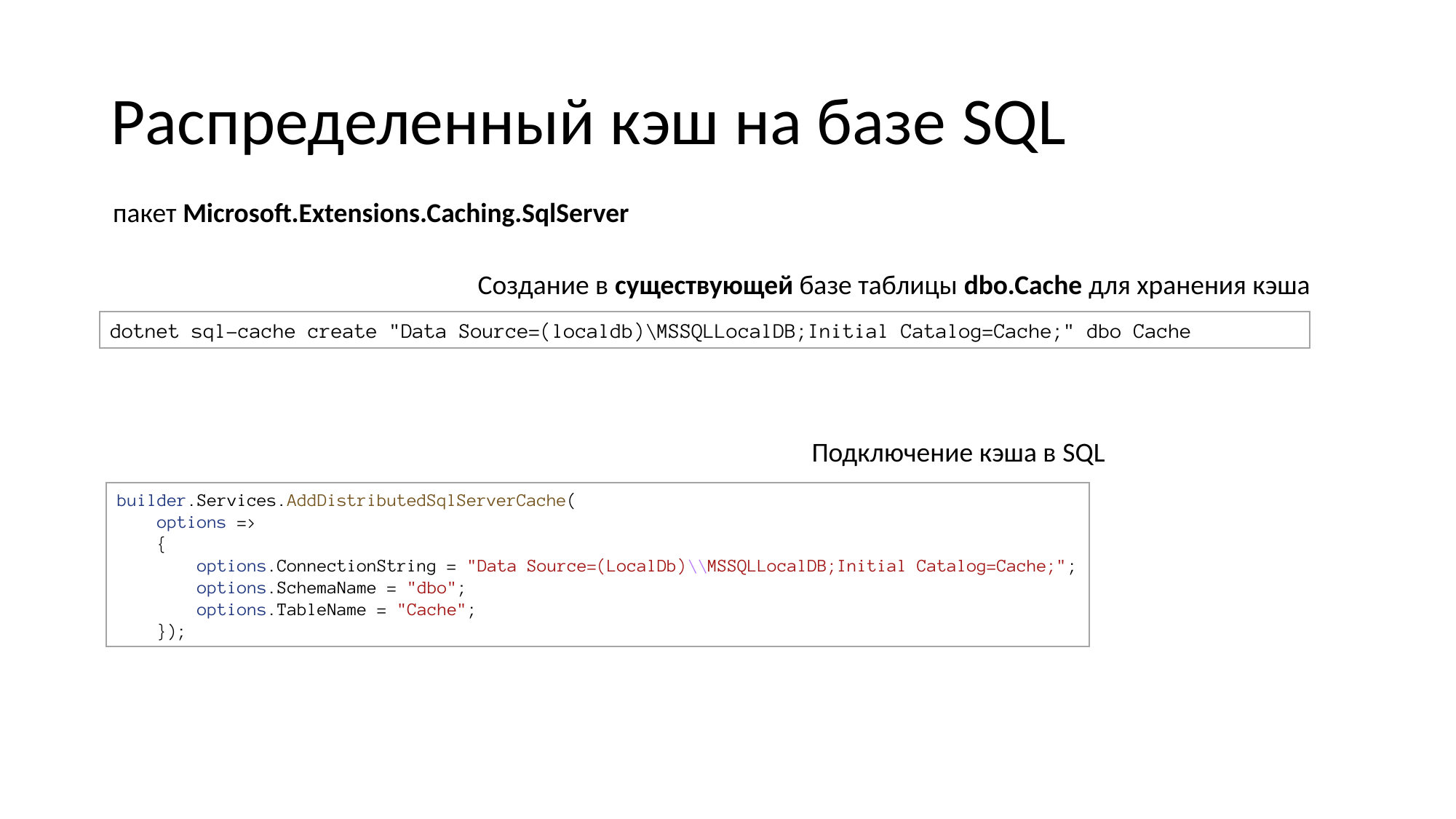

# Распределенный кэш на базе SQL
пакет Microsoft.Extensions.Caching.SqlServer
Создание в существующей базе таблицы dbo.Cache для хранения кэша

dotnet sql-cache create "Data Source=(localdb)\MSSQLLocalDB;Initial Catalog=Cache;" dbo Cache
Подключение кэша в SQL
builder.Services.AddDistributedSqlServerCache(
    options =>
    {
        options.ConnectionString = "Data Source=(LocalDb)\\MSSQLLocalDB;Initial Catalog=Cache;";
        options.SchemaName = "dbo";
        options.TableName = "Cache";
    });